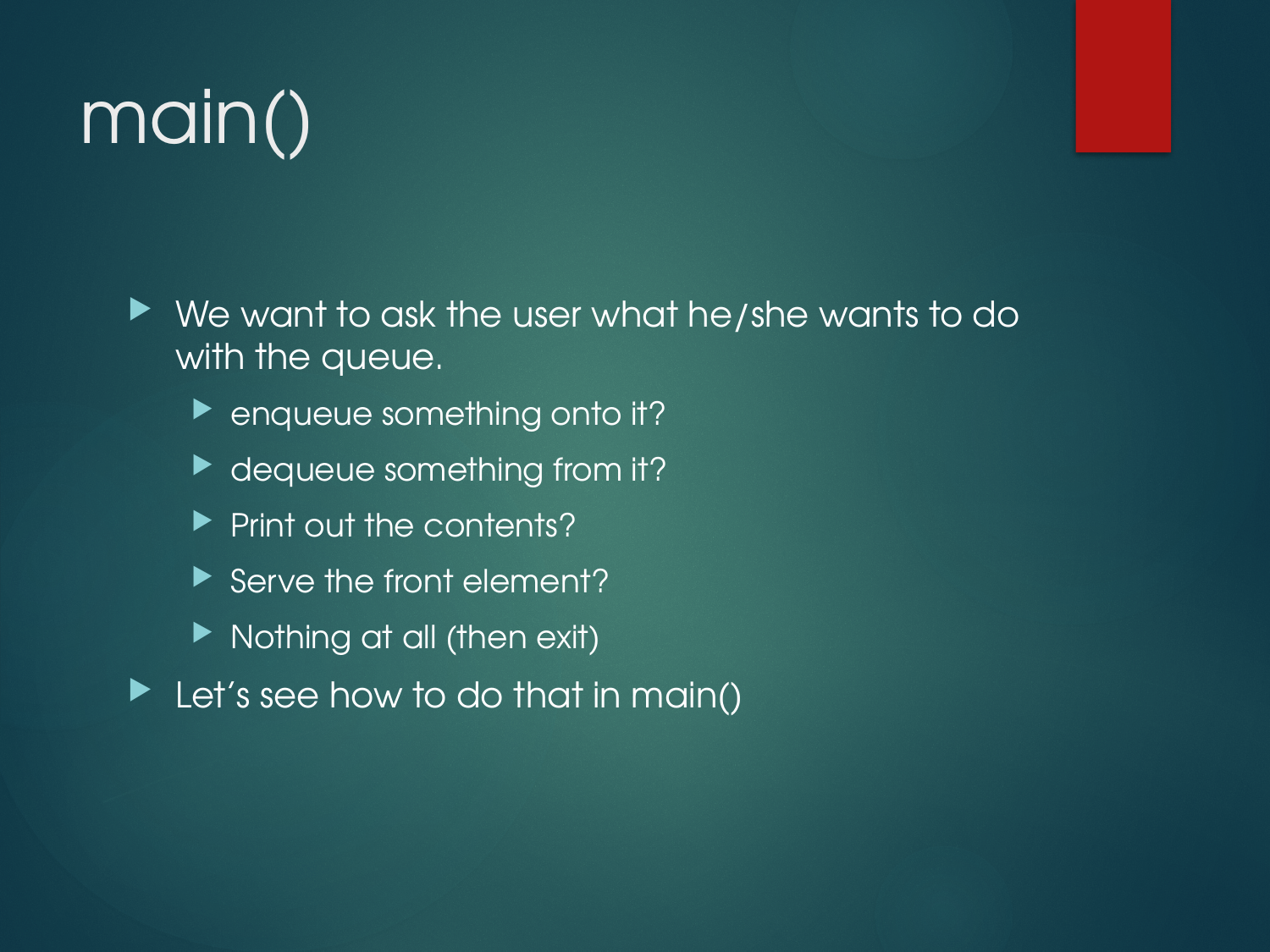

# main()
We want to ask the user what he/she wants to do with the queue.
enqueue something onto it?
dequeue something from it?
Print out the contents?
Serve the front element?
Nothing at all (then exit)
Let’s see how to do that in main()